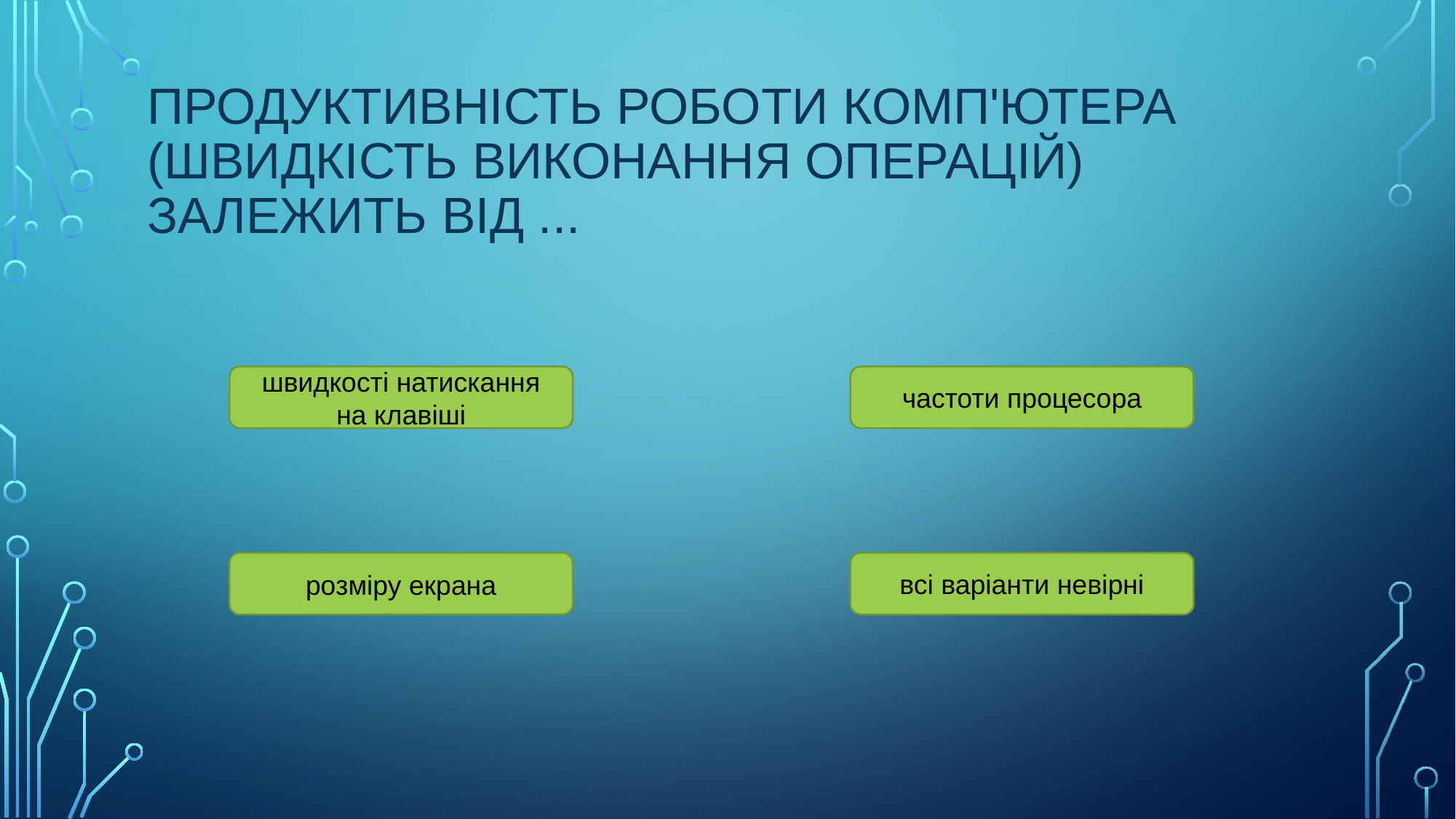

# Продуктивність роботи комп'ютера (швидкість виконання операцій) залежить від ...
швидкості натискання на клавіші
частоти процесора
розміру екрана

всі варіанти невірні